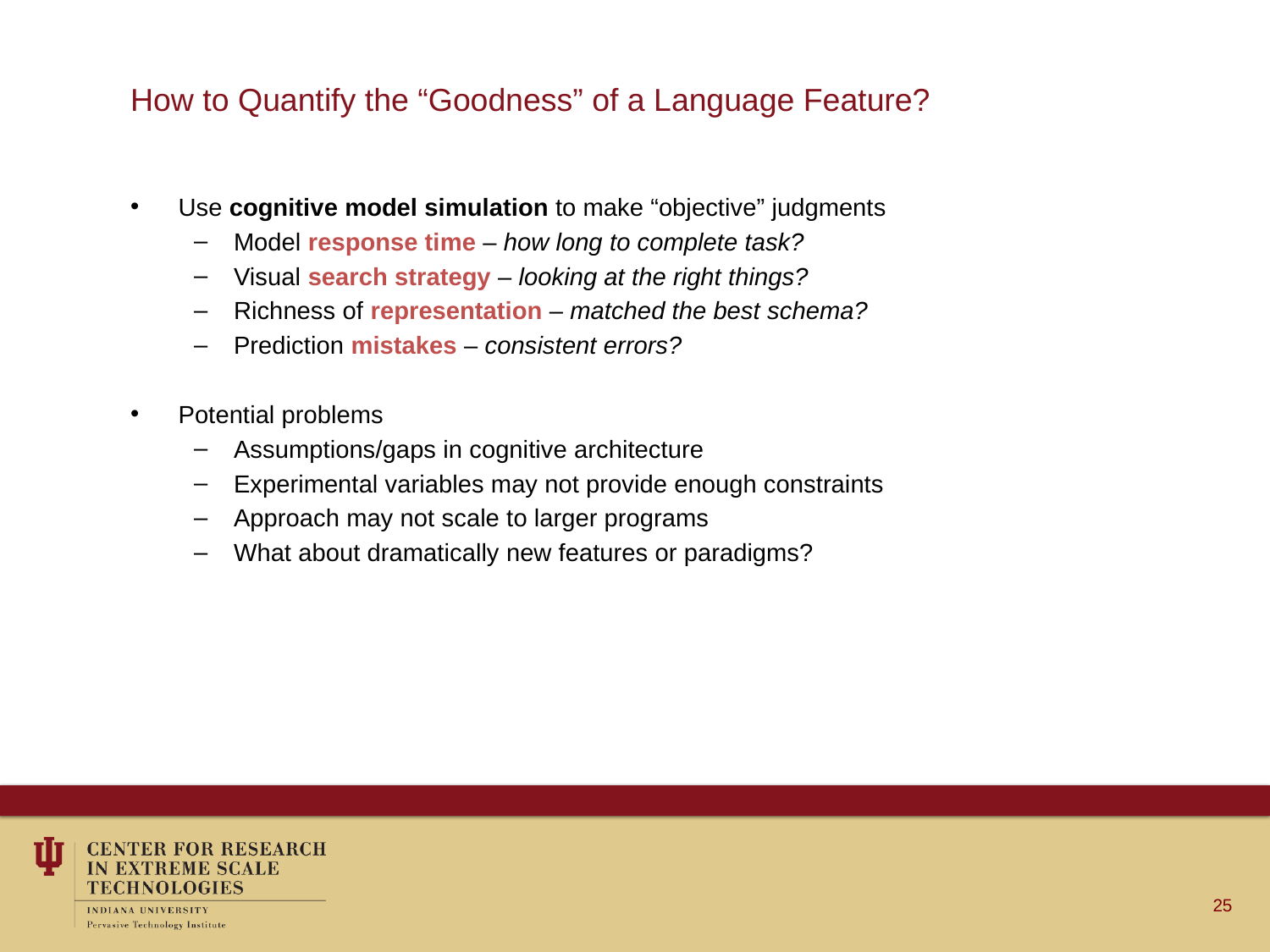

# How to Quantify the “Goodness” of a Language Feature?
Use cognitive model simulation to make “objective” judgments
Model response time – how long to complete task?
Visual search strategy – looking at the right things?
Richness of representation – matched the best schema?
Prediction mistakes – consistent errors?

Potential problems
Assumptions/gaps in cognitive architecture
Experimental variables may not provide enough constraints
Approach may not scale to larger programs
What about dramatically new features or paradigms?

25